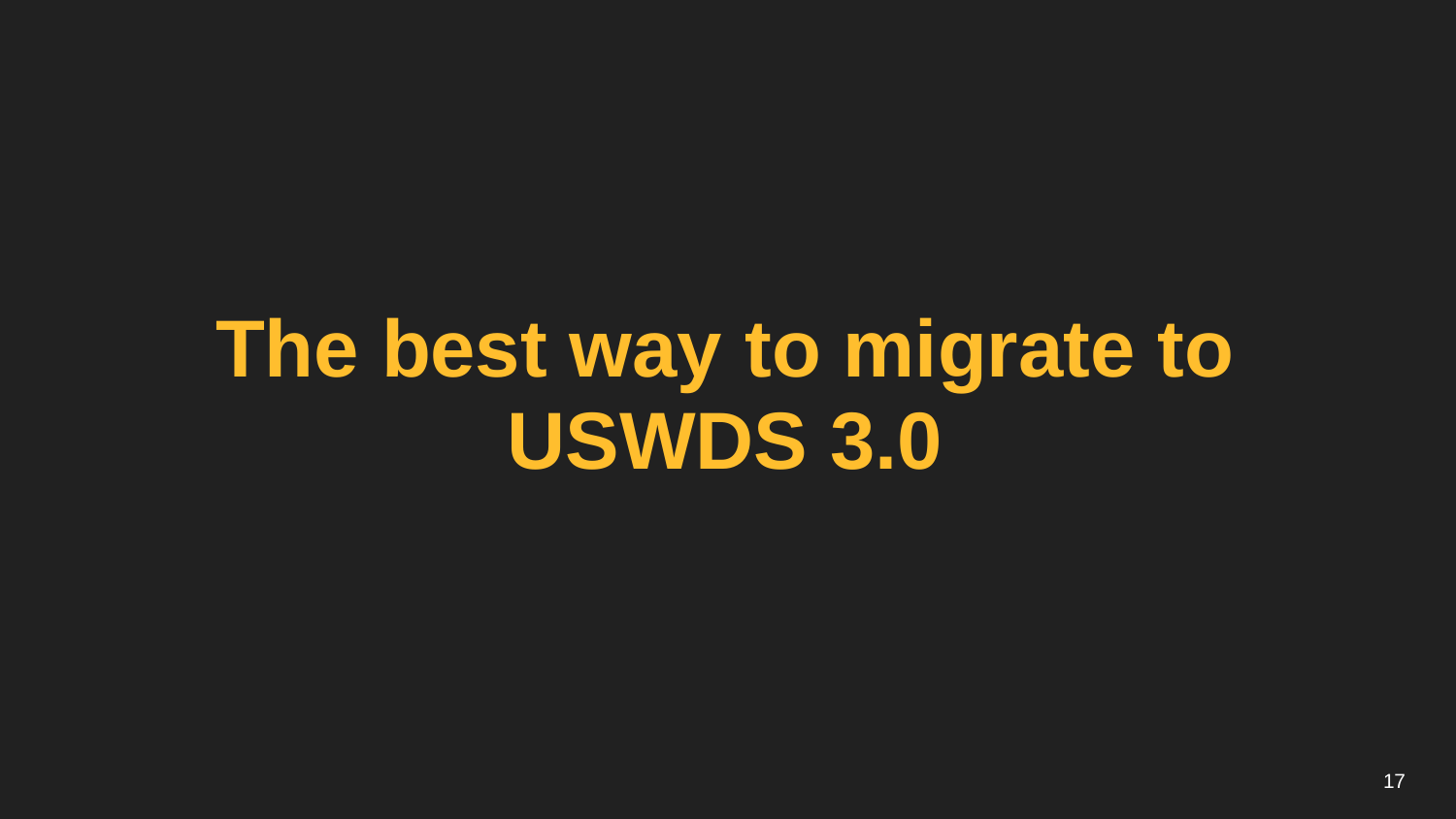

# The best way to migrate to USWDS 3.0
17